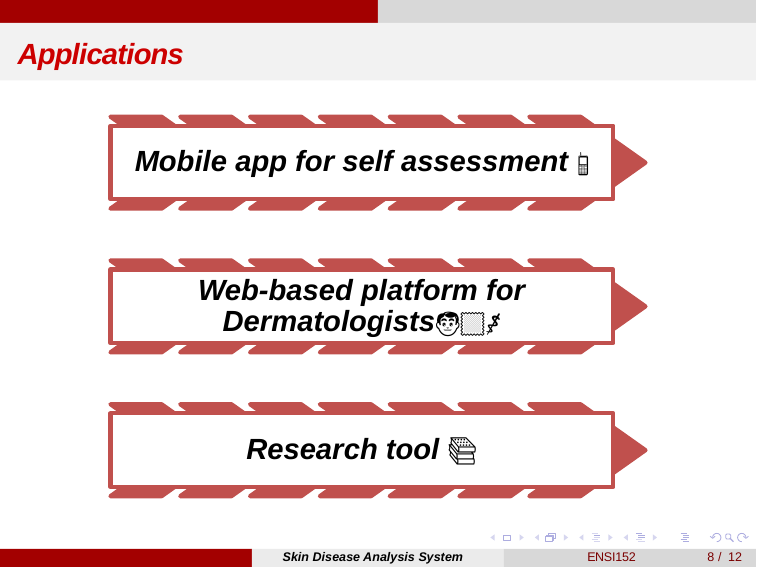

Applications

Mobile app for self assessment 📱

Web-based platform for Dermatologists👨🏻‍⚕

Research tool 📚
Skin Disease Analysis System

ENSI152
8 / 12